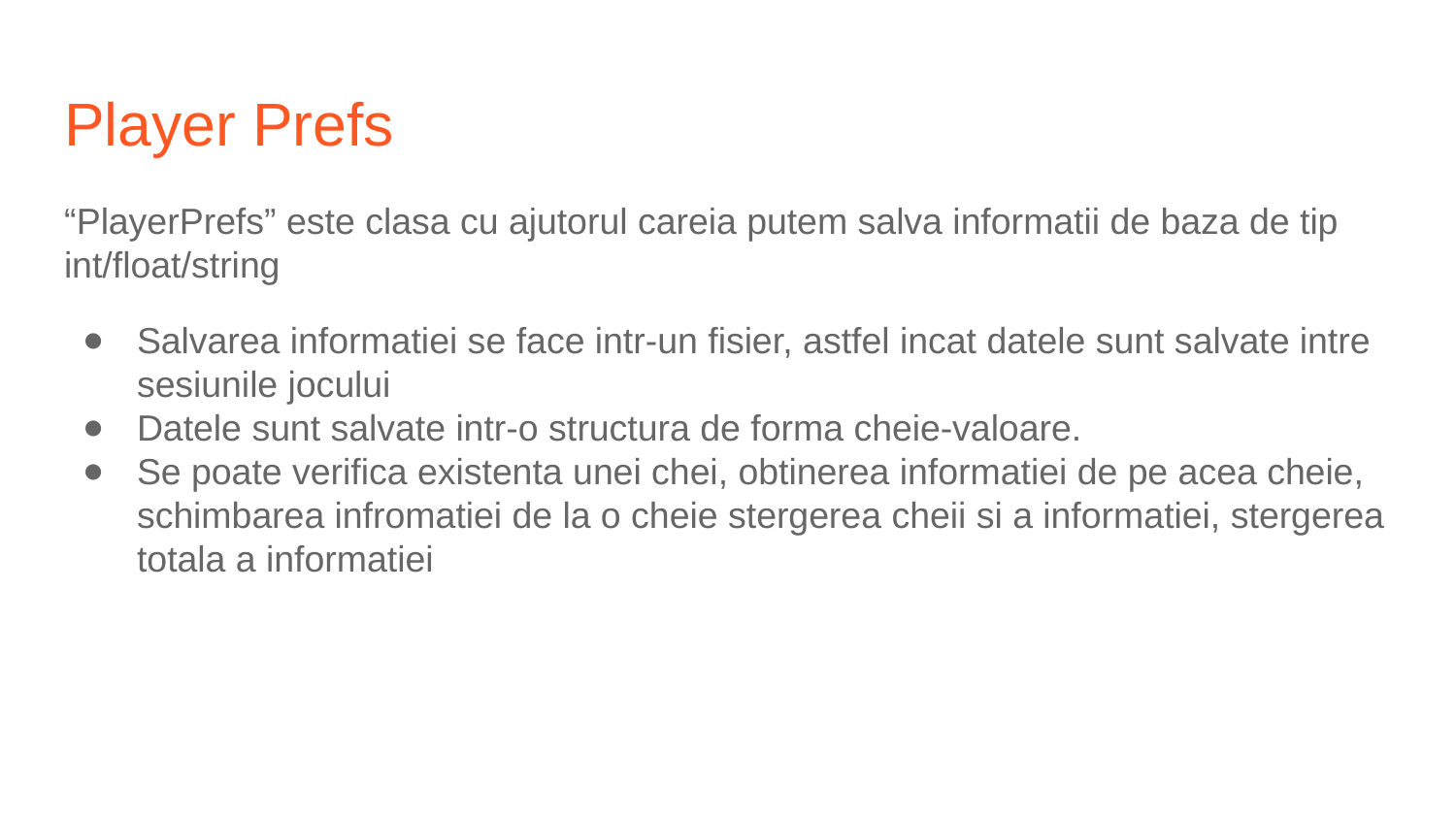

# Player Prefs
“PlayerPrefs” este clasa cu ajutorul careia putem salva informatii de baza de tip int/float/string
Salvarea informatiei se face intr-un fisier, astfel incat datele sunt salvate intre sesiunile jocului
Datele sunt salvate intr-o structura de forma cheie-valoare.
Se poate verifica existenta unei chei, obtinerea informatiei de pe acea cheie, schimbarea infromatiei de la o cheie stergerea cheii si a informatiei, stergerea totala a informatiei